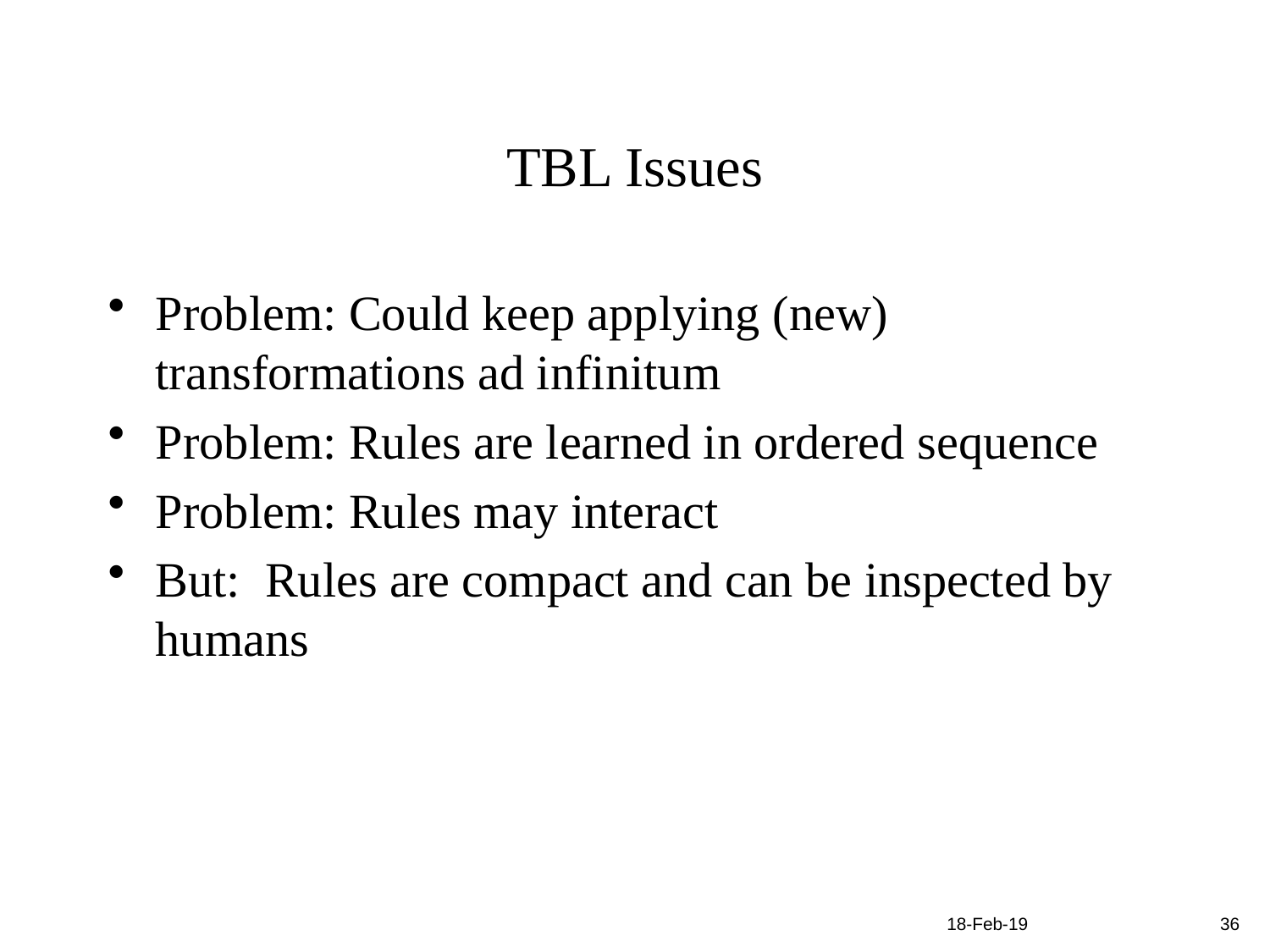

# TBL Issues
Problem: Could keep applying (new) transformations ad infinitum
Problem: Rules are learned in ordered sequence
Problem: Rules may interact
But:  Rules are compact and can be inspected by humans
18-Feb-19
36